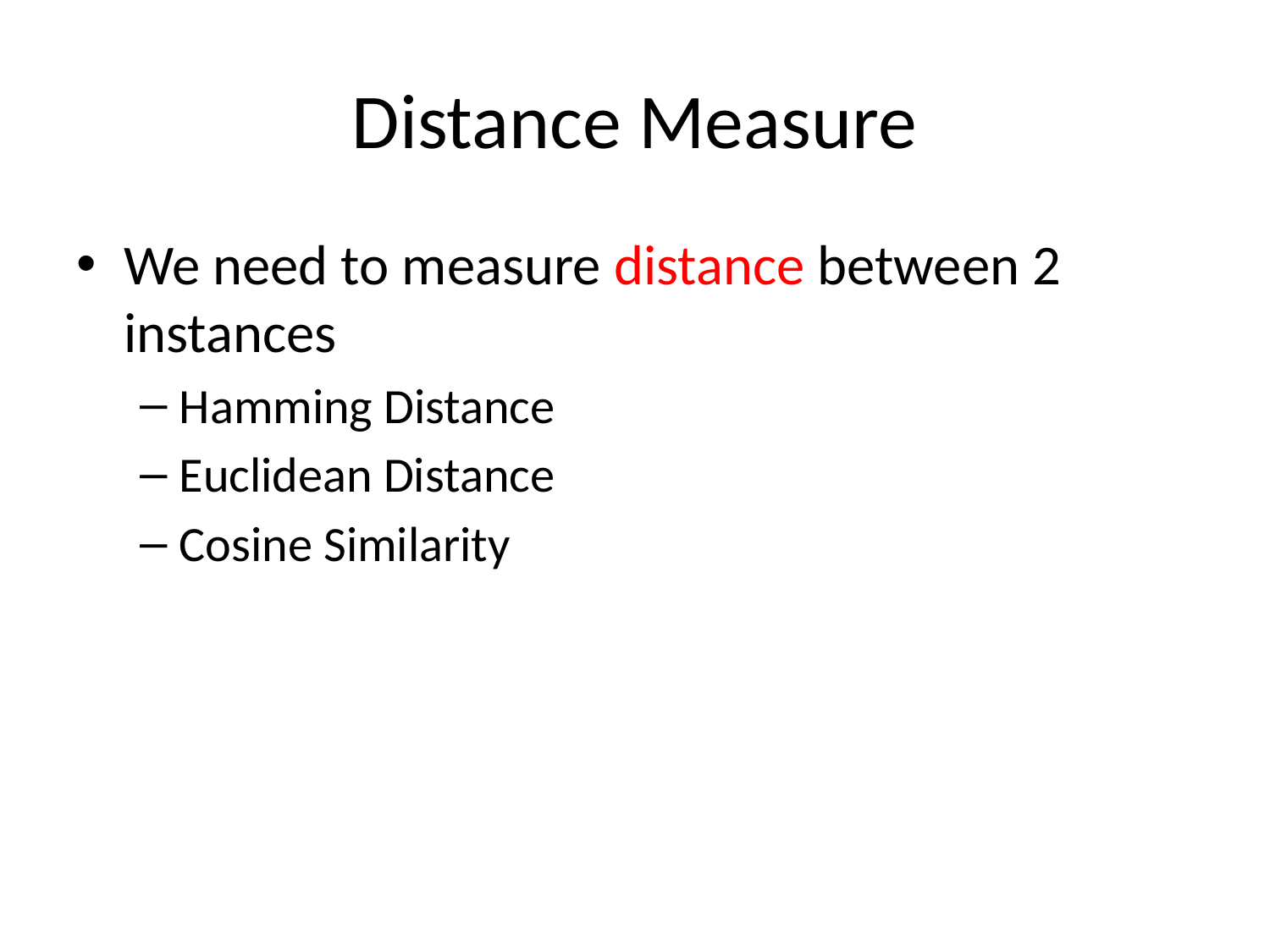

# Distance Measure
We need to measure distance between 2 instances
Hamming Distance
Euclidean Distance
Cosine Similarity